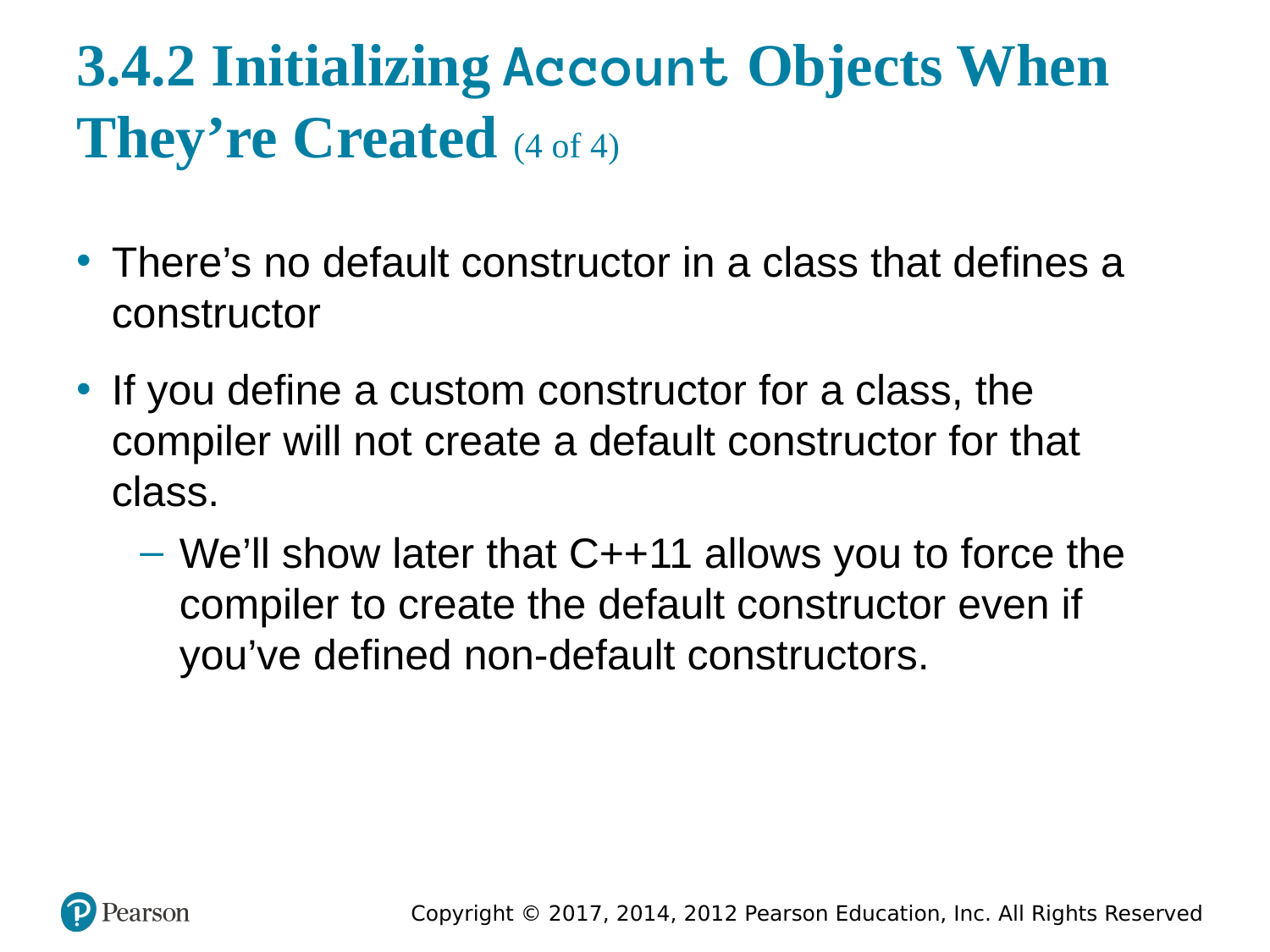

# 3.4.2 Initializing Account Objects When They’re Created (4 of 4)
There’s no default constructor in a class that defines a constructor
If you define a custom constructor for a class, the compiler will not create a default constructor for that class.
We’ll show later that C++11 allows you to force the compiler to create the default constructor even if you’ve defined non-default constructors.